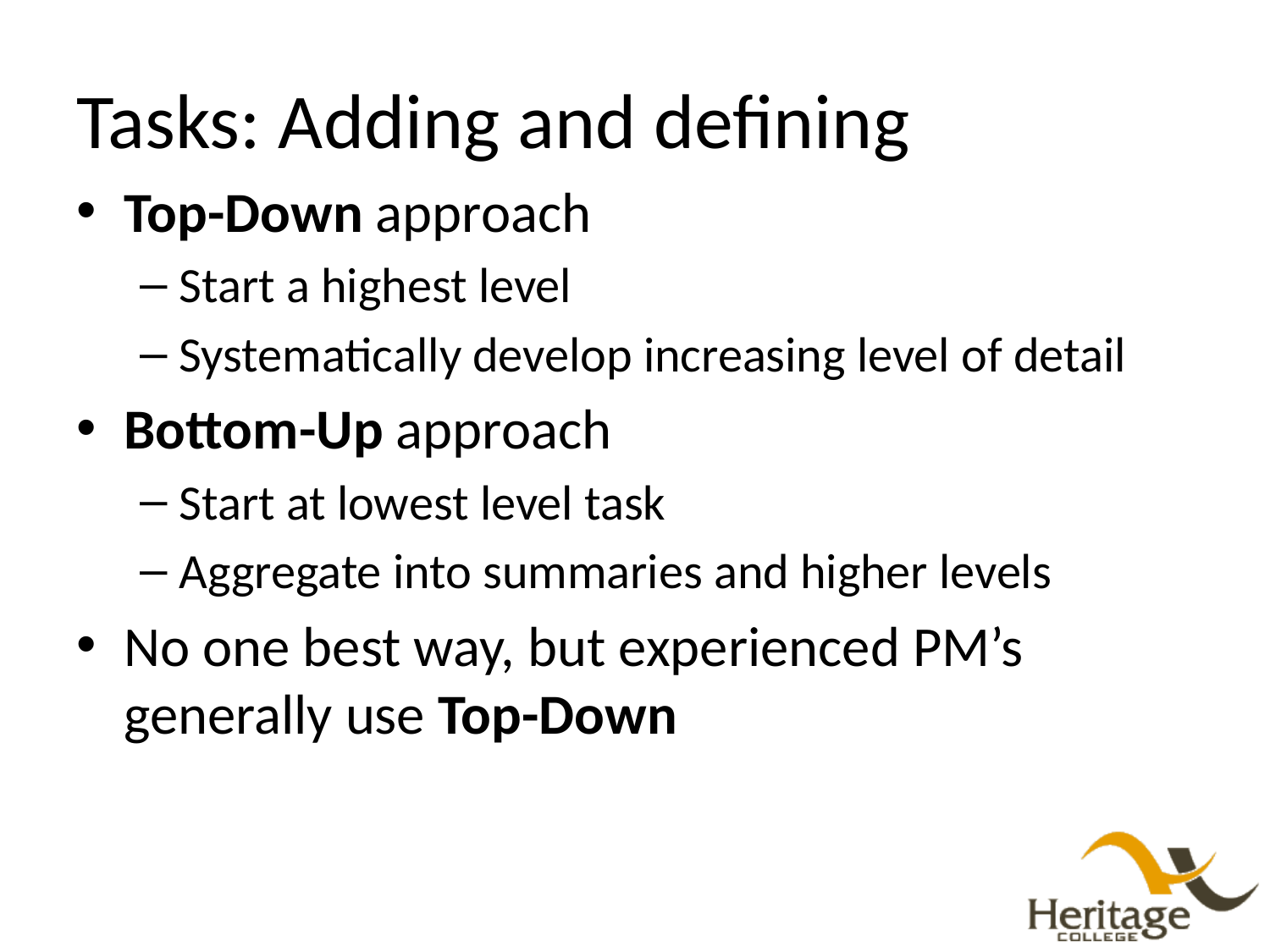

# Tasks: Adding and defining
Top-Down approach
Start a highest level
Systematically develop increasing level of detail
Bottom-Up approach
Start at lowest level task
Aggregate into summaries and higher levels
No one best way, but experienced PM’s generally use Top-Down